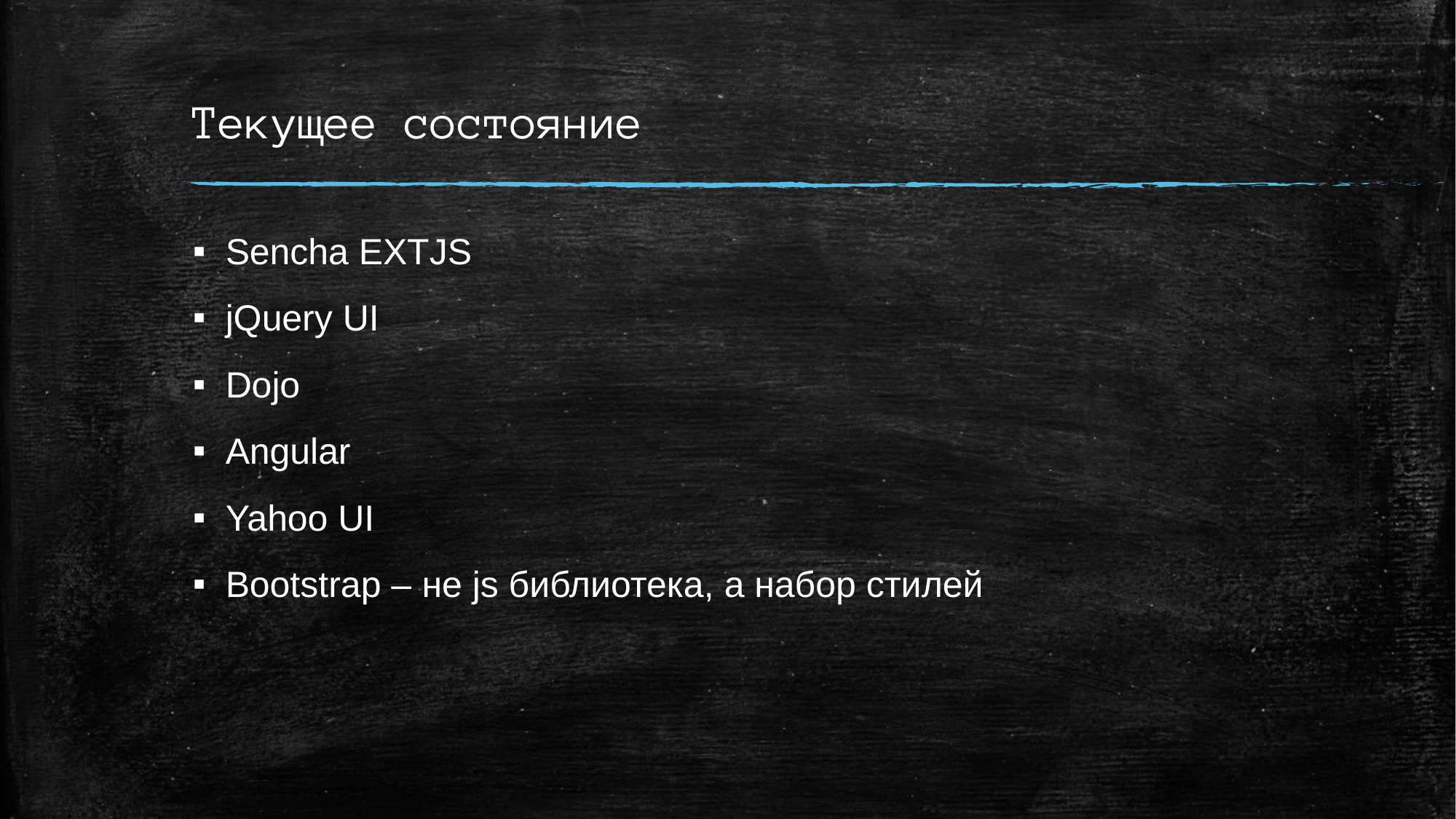

# Текущее состояние
Sencha EXTJS
jQuery UI
Dojo
Angular
Yahoo UI
Bootstrap – не js библиотека, а набор стилей